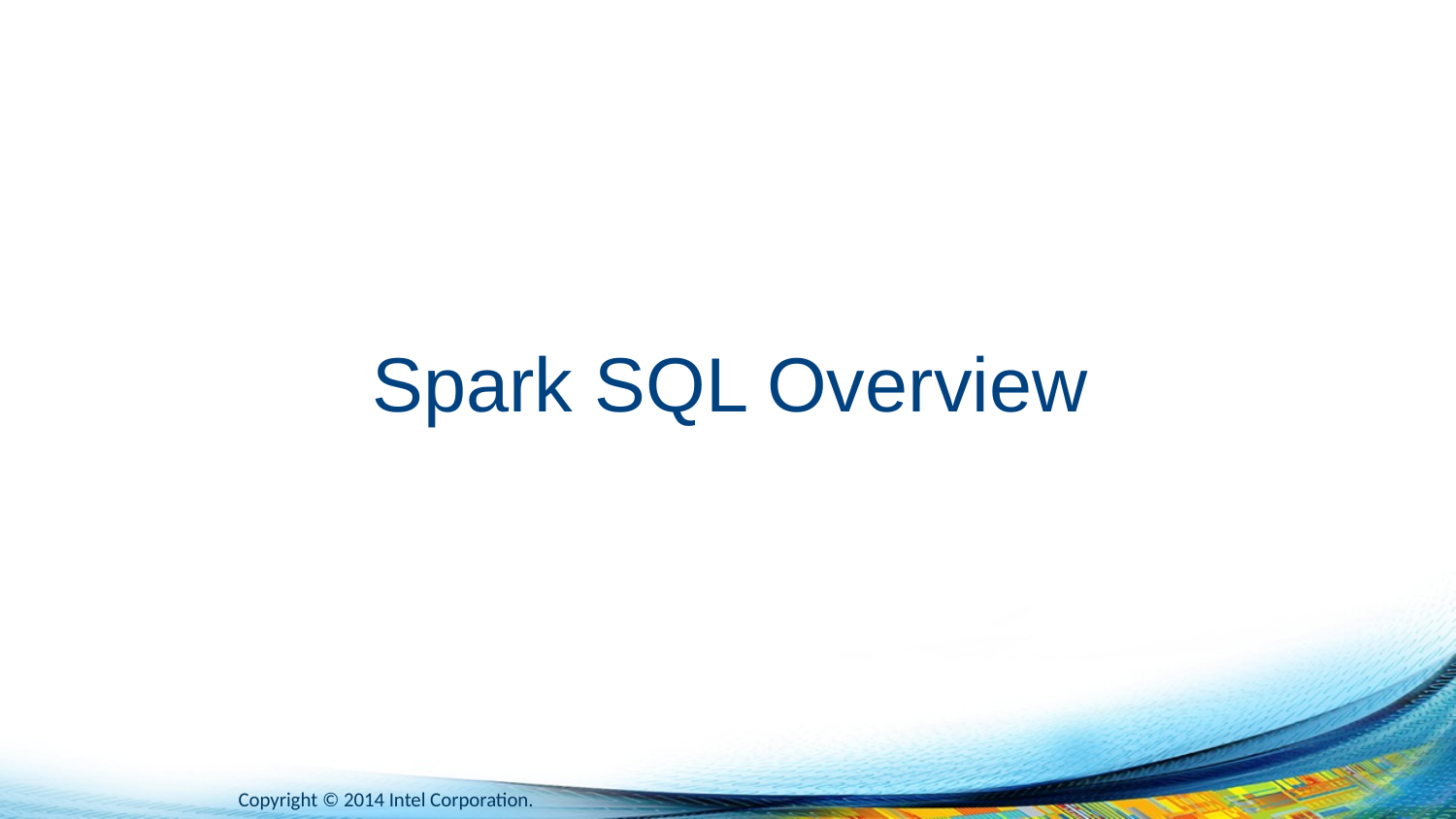

# Spark SQL Overview
Copyright © 2014 Intel Corporation.